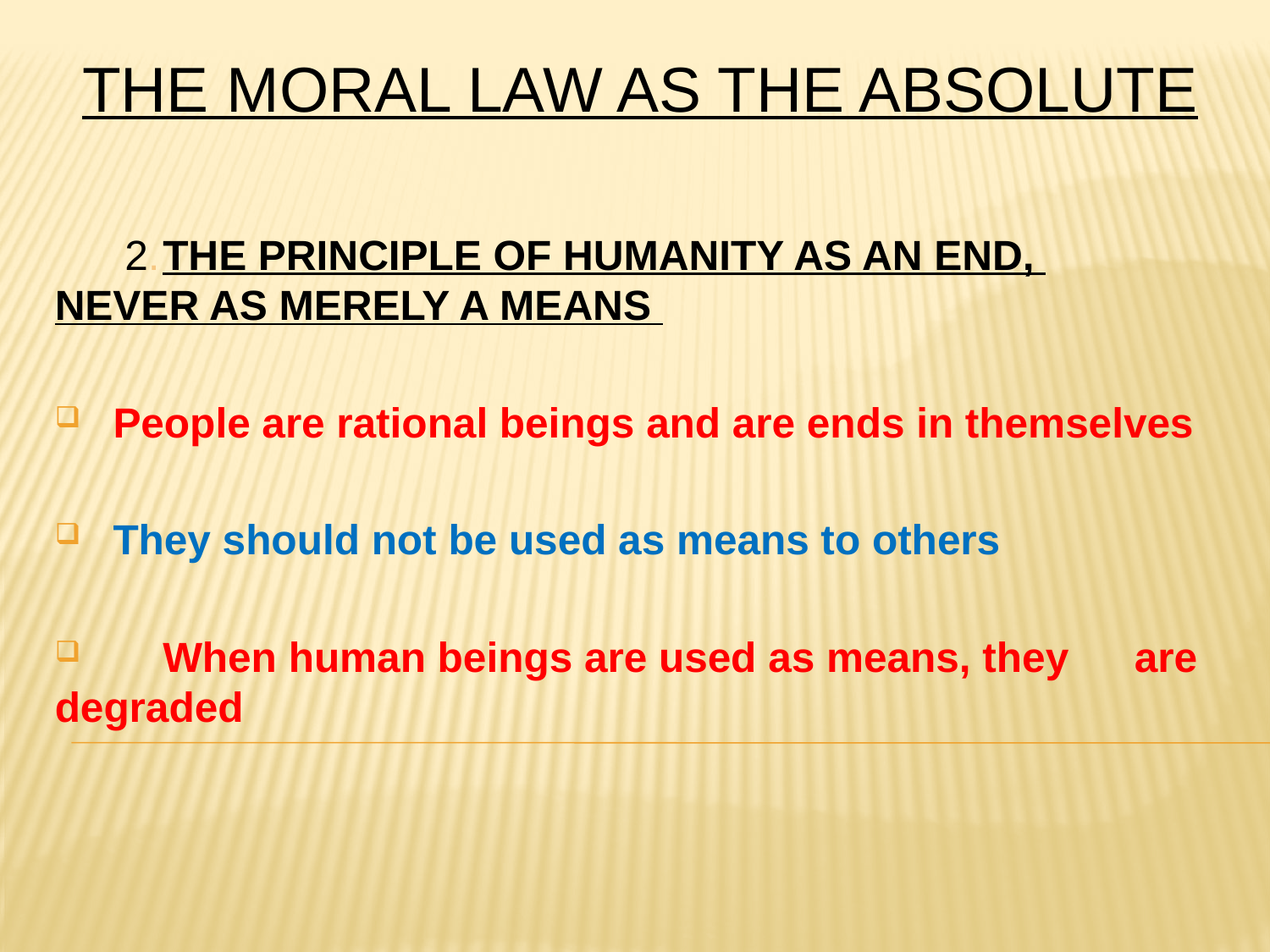

# THE MORAL LAW AS THE ABSOLUTE
      2.	THE PRINCIPLE OF HUMANITY AS AN END, 	NEVER AS MERELY A MEANS

People are rational beings and are ends in themselves

They should not be used as means to others

	When human beings are used as means, they 	are degraded